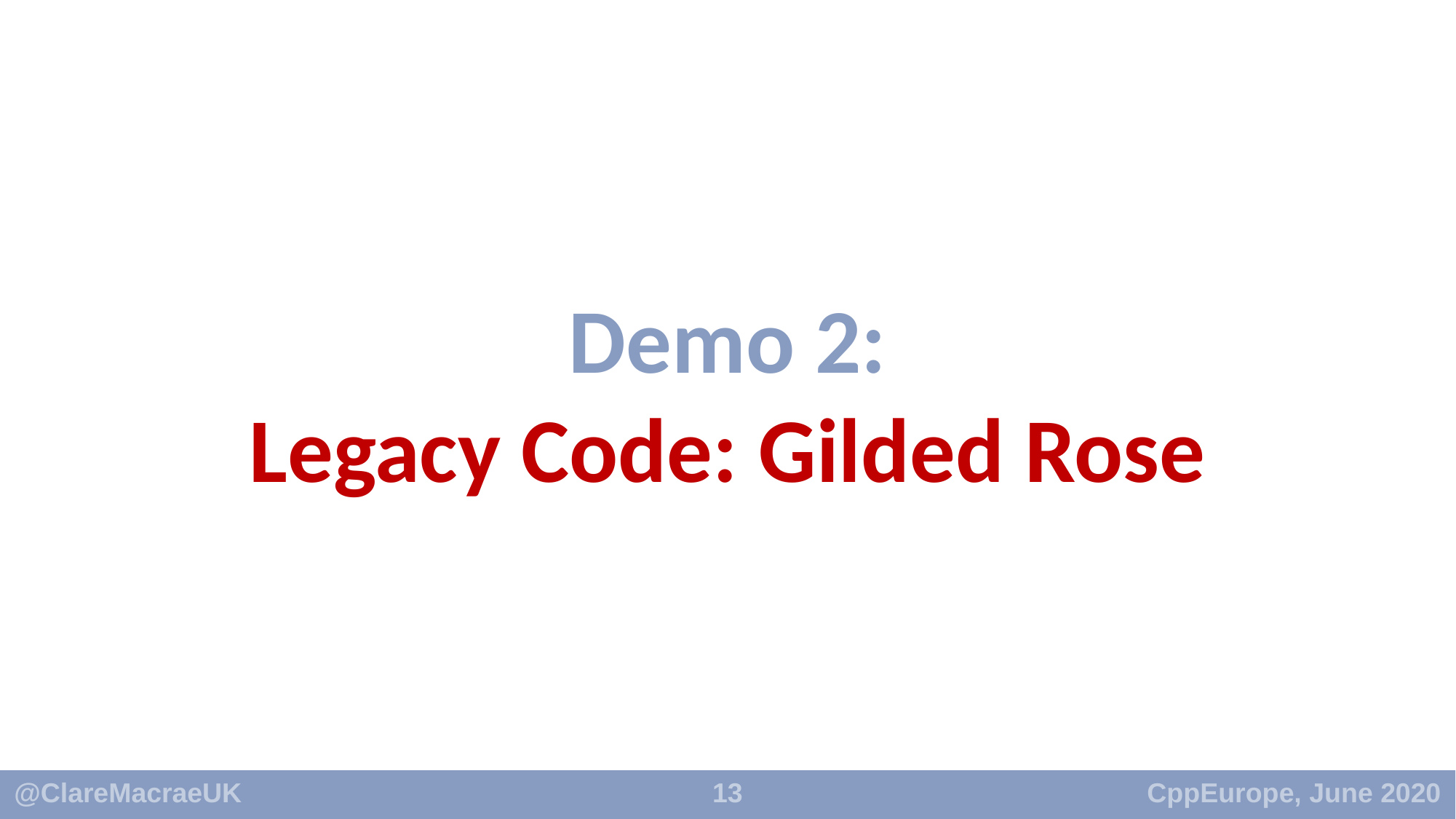

# Demo 2: Legacy Code: Gilded Rose